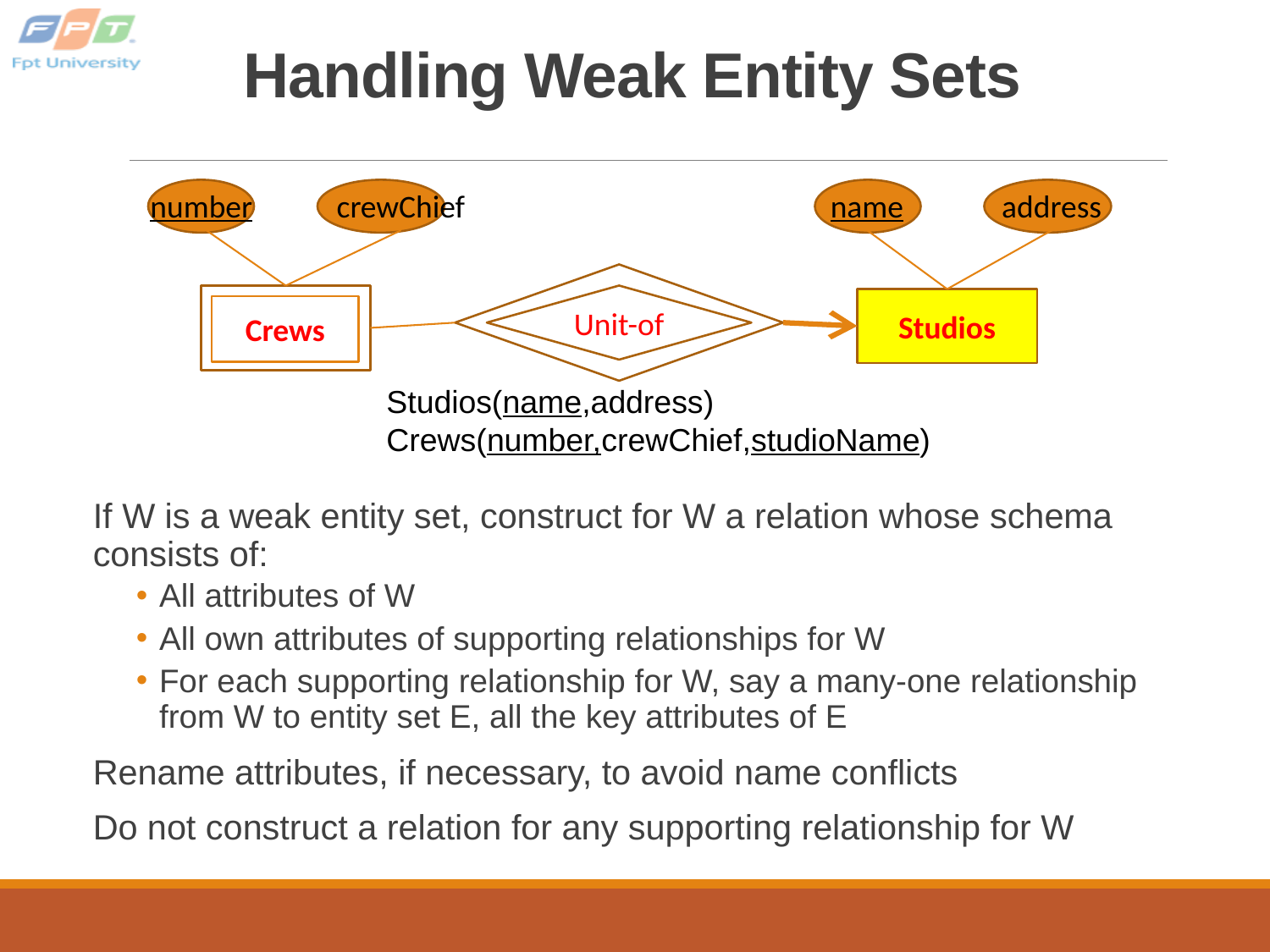

# Handling Weak Entity Sets

If W is a weak entity set, construct for W a relation whose schema consists of:
All attributes of W
All own attributes of supporting relationships for W
For each supporting relationship for W, say a many-one relationship from W to entity set E, all the key attributes of E
Rename attributes, if necessary, to avoid name conflicts
Do not construct a relation for any supporting relationship for W

number

crewChief

name

address

Unit-of
Studios
Crews
Studios(name,address)
Crews(number,crewChief,studioName)